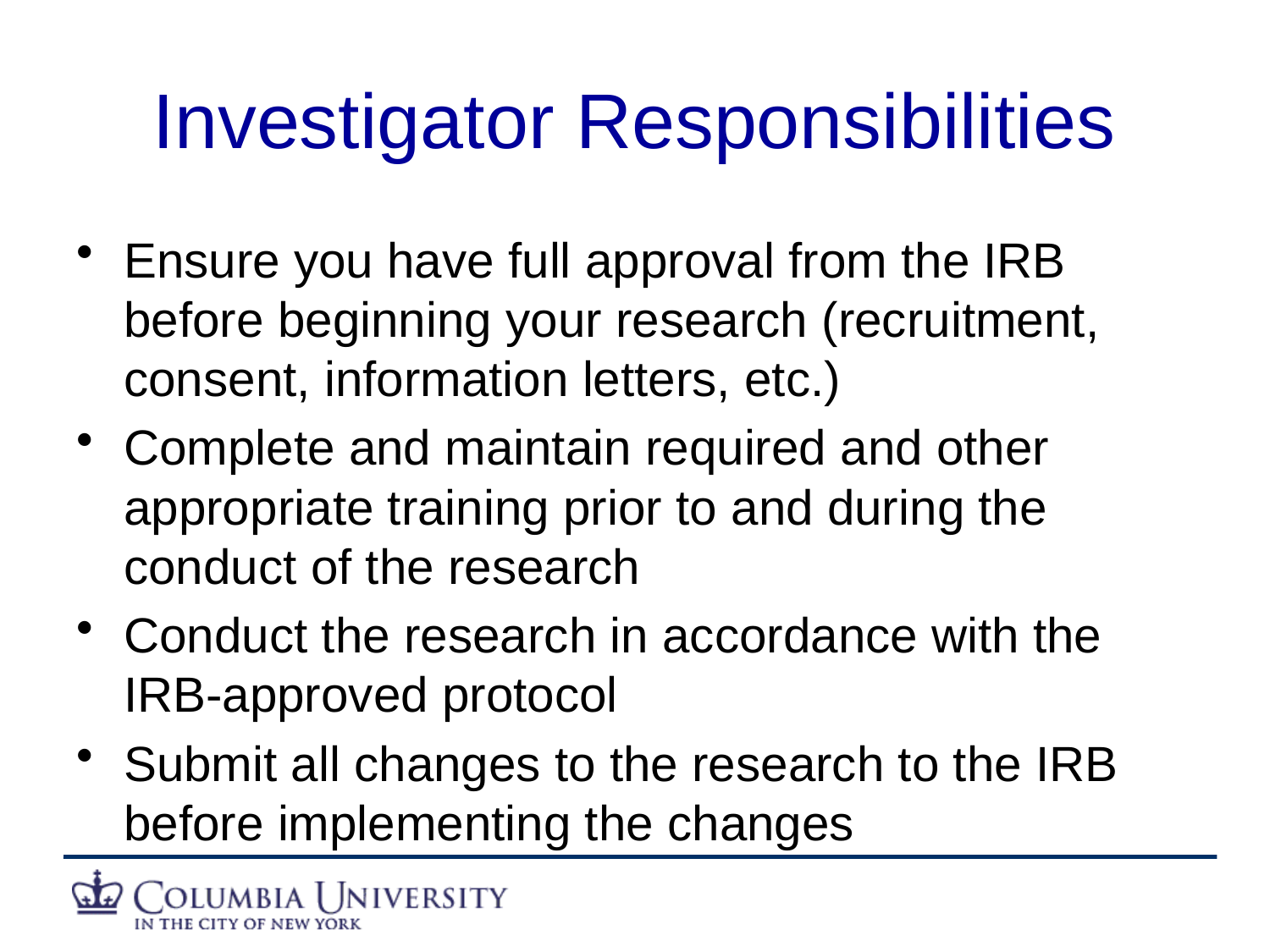

# Investigator Responsibilities
Ensure you have full approval from the IRB before beginning your research (recruitment, consent, information letters, etc.)
Complete and maintain required and other appropriate training prior to and during the conduct of the research
Conduct the research in accordance with the IRB-approved protocol
Submit all changes to the research to the IRB before implementing the changes